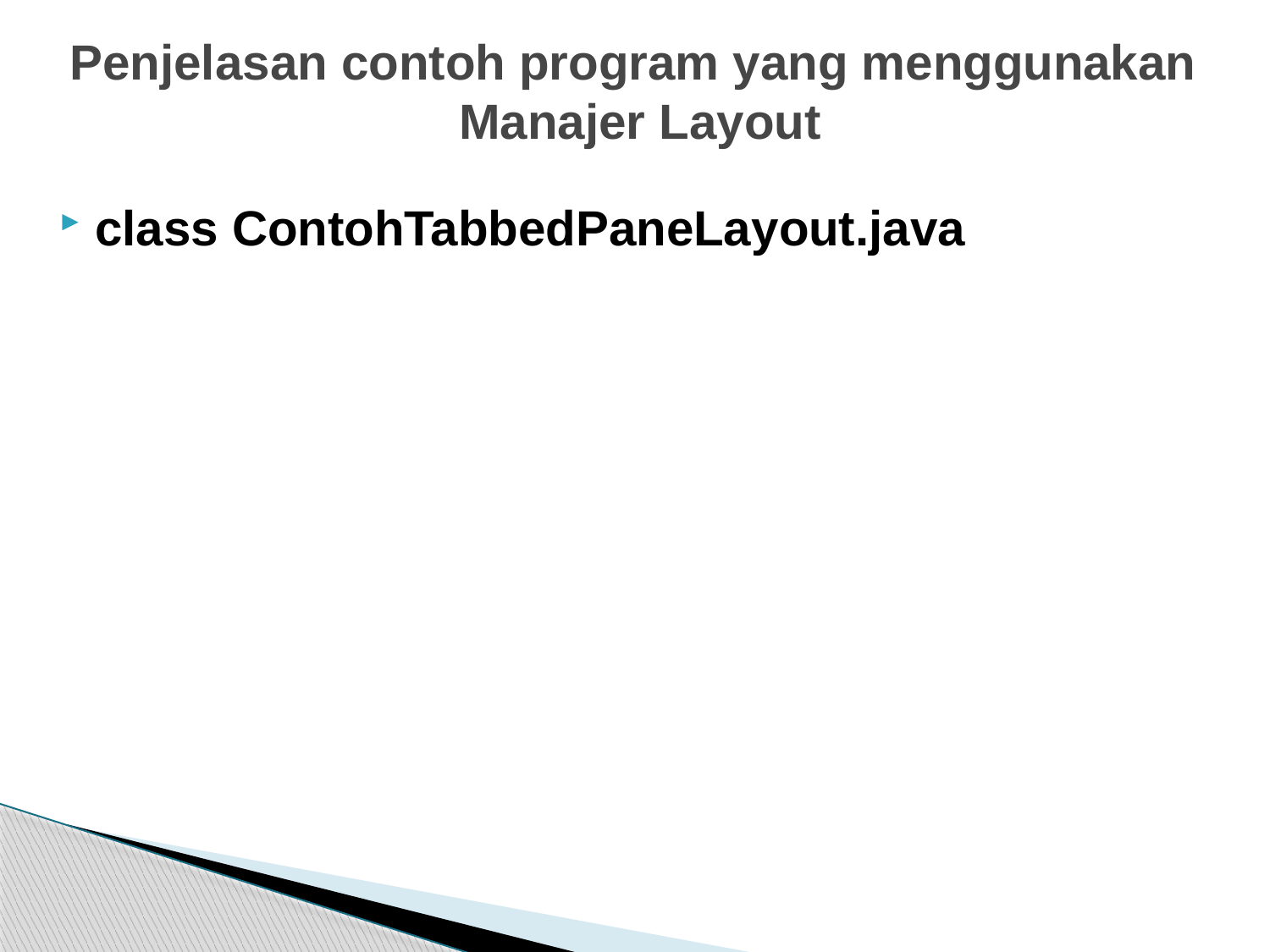

# Penjelasan contoh program yang menggunakan Manajer Layout
class ContohTabbedPaneLayout.java